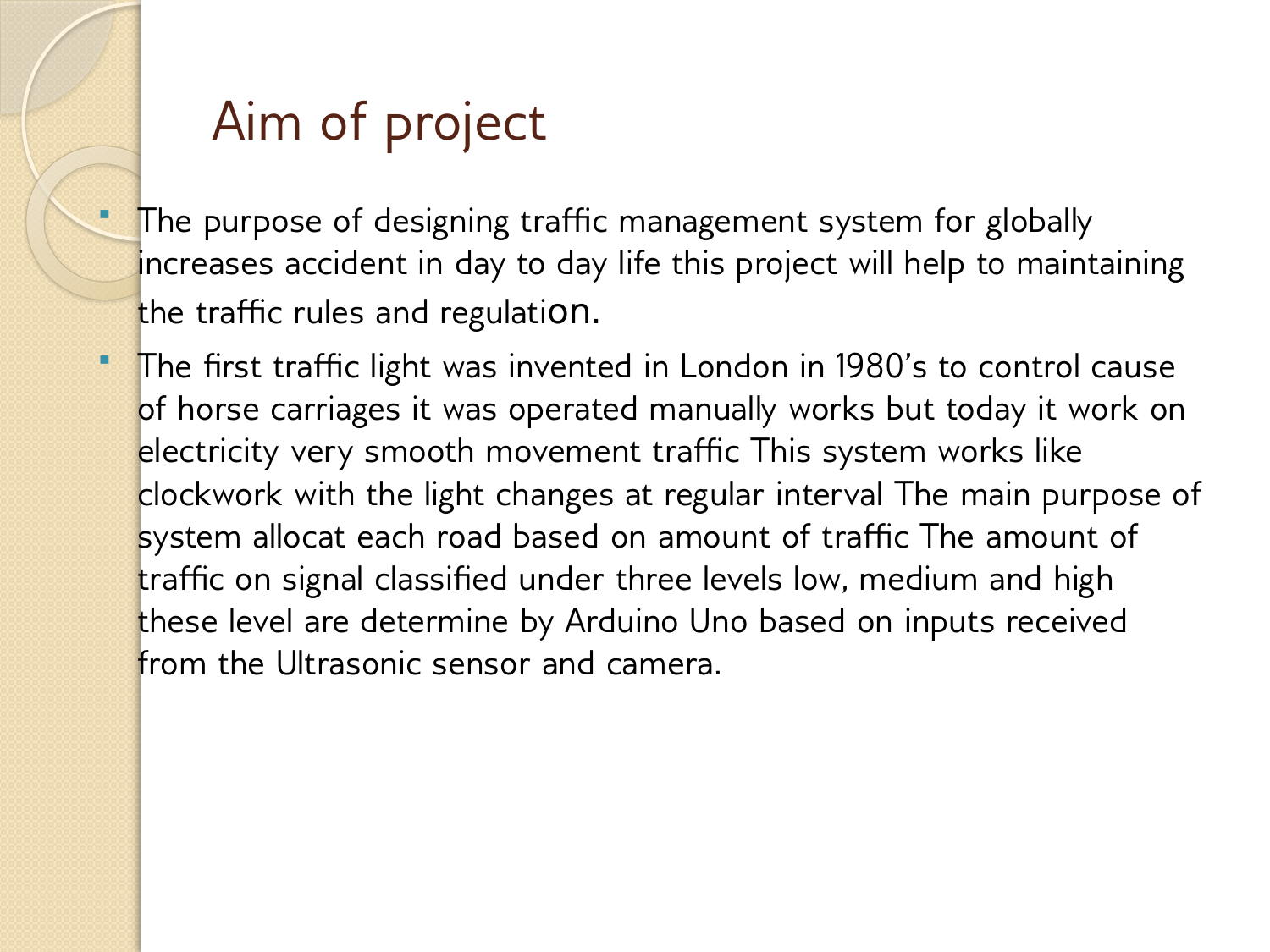

# Aim of project
The purpose of designing traffic management system for globally increases accident in day to day life this project will help to maintaining the traffic rules and regulation.
The first traffic light was invented in London in 1980’s to control cause of horse carriages it was operated manually works but today it work on electricity very smooth movement traffic This system works like clockwork with the light changes at regular interval The main purpose of system allocat each road based on amount of traffic The amount of traffic on signal classified under three levels low, medium and high these level are determine by Arduino Uno based on inputs received from the Ultrasonic sensor and camera.